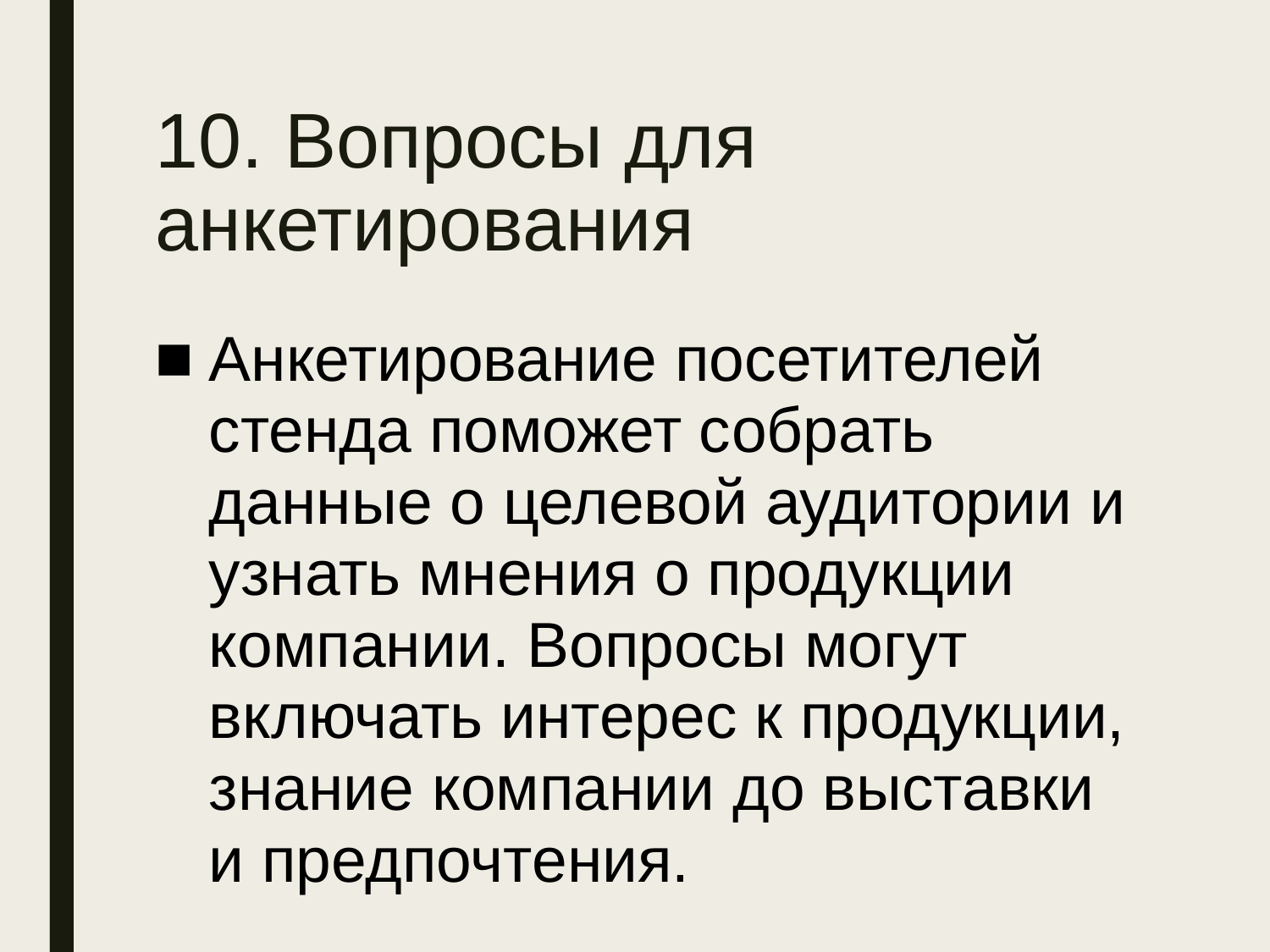

# 10. Вопросы для анкетирования
Анкетирование посетителей стенда поможет собрать данные о целевой аудитории и узнать мнения о продукции компании. Вопросы могут включать интерес к продукции, знание компании до выставки и предпочтения.